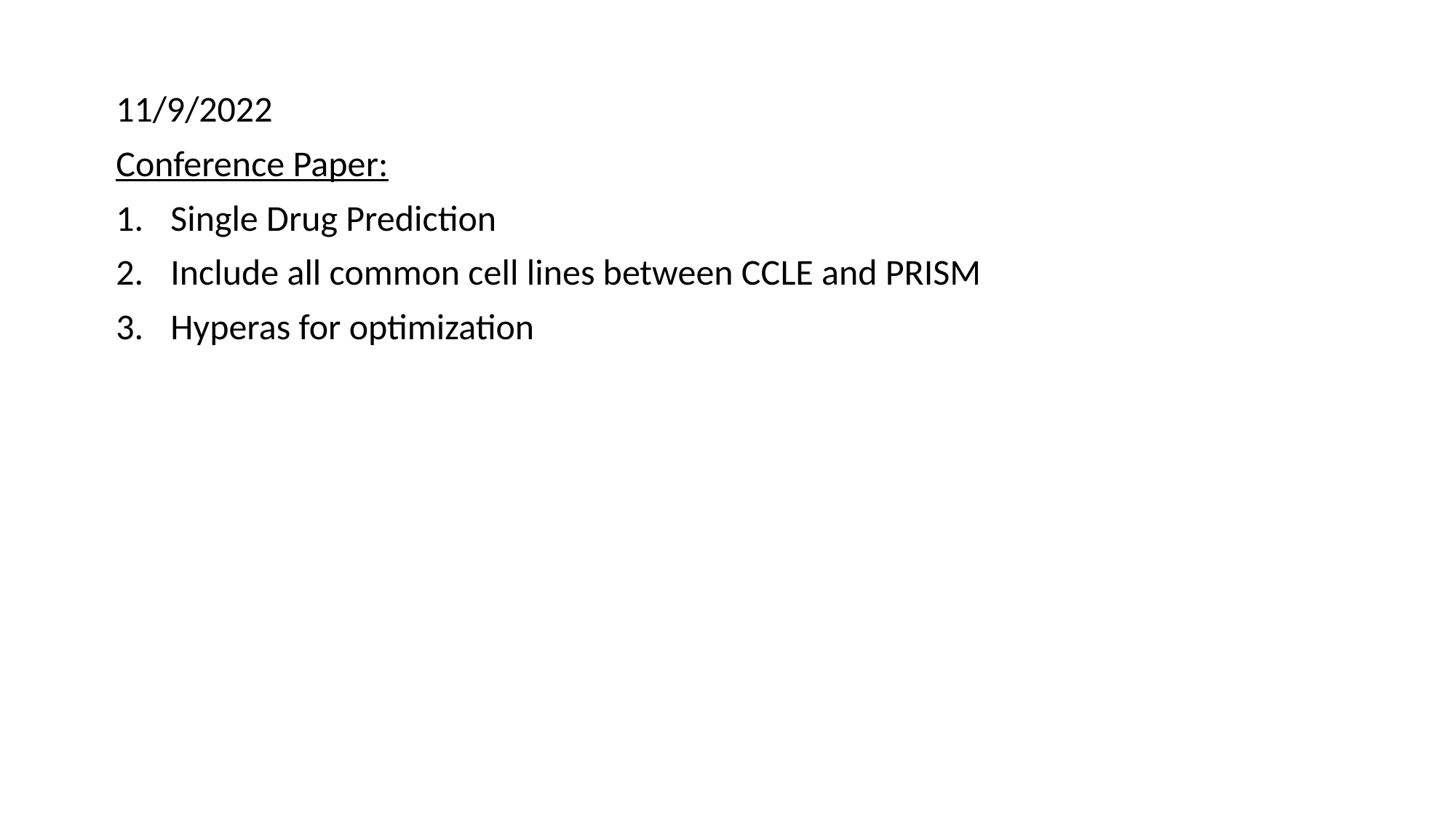

11/9/2022
Conference Paper:
Single Drug Prediction
Include all common cell lines between CCLE and PRISM
Hyperas for optimization